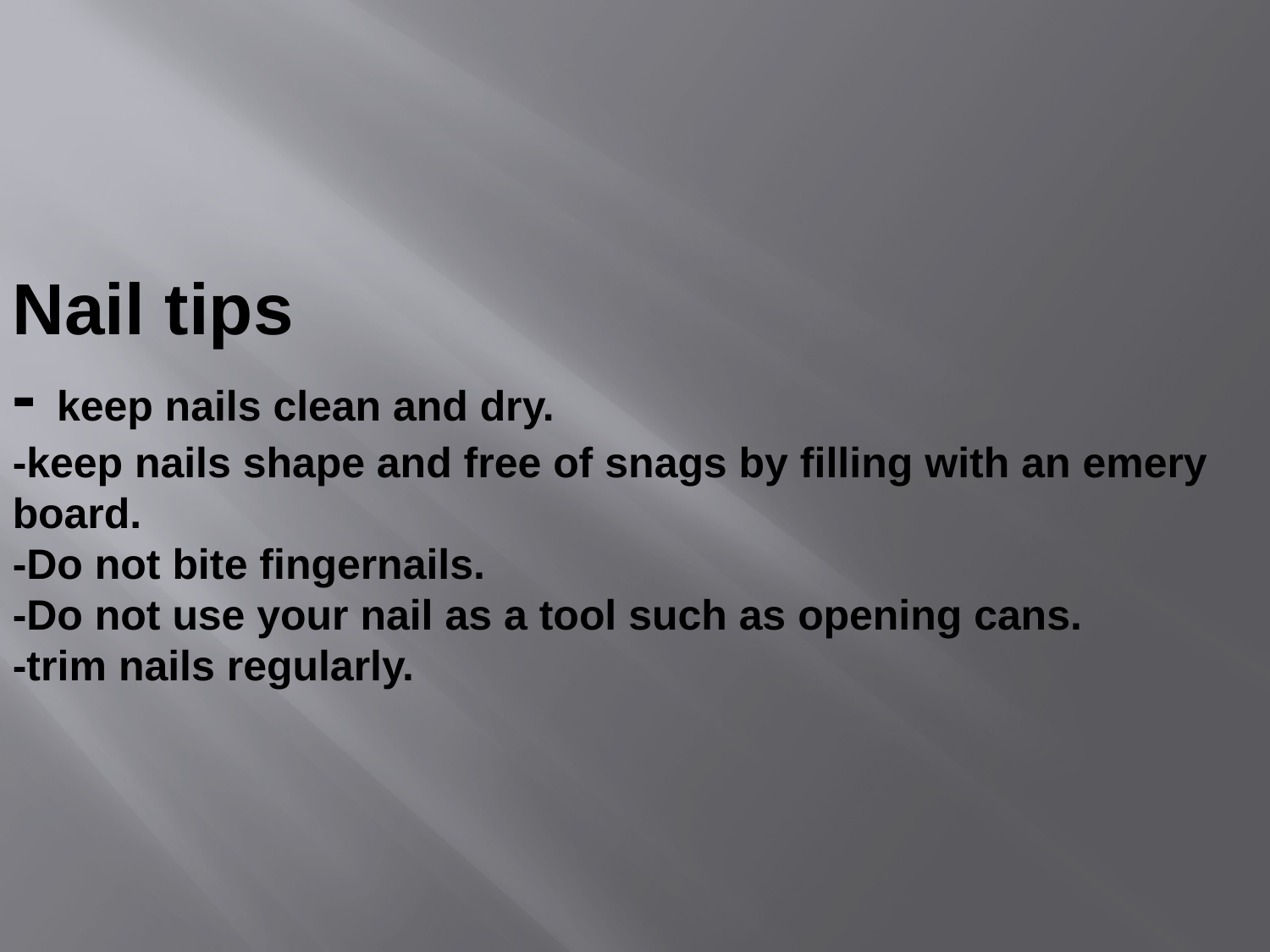

# Nail tips - keep nails clean and dry. -keep nails shape and free of snags by filling with an emery board. -Do not bite fingernails. -Do not use your nail as a tool such as opening cans. -trim nails regularly.